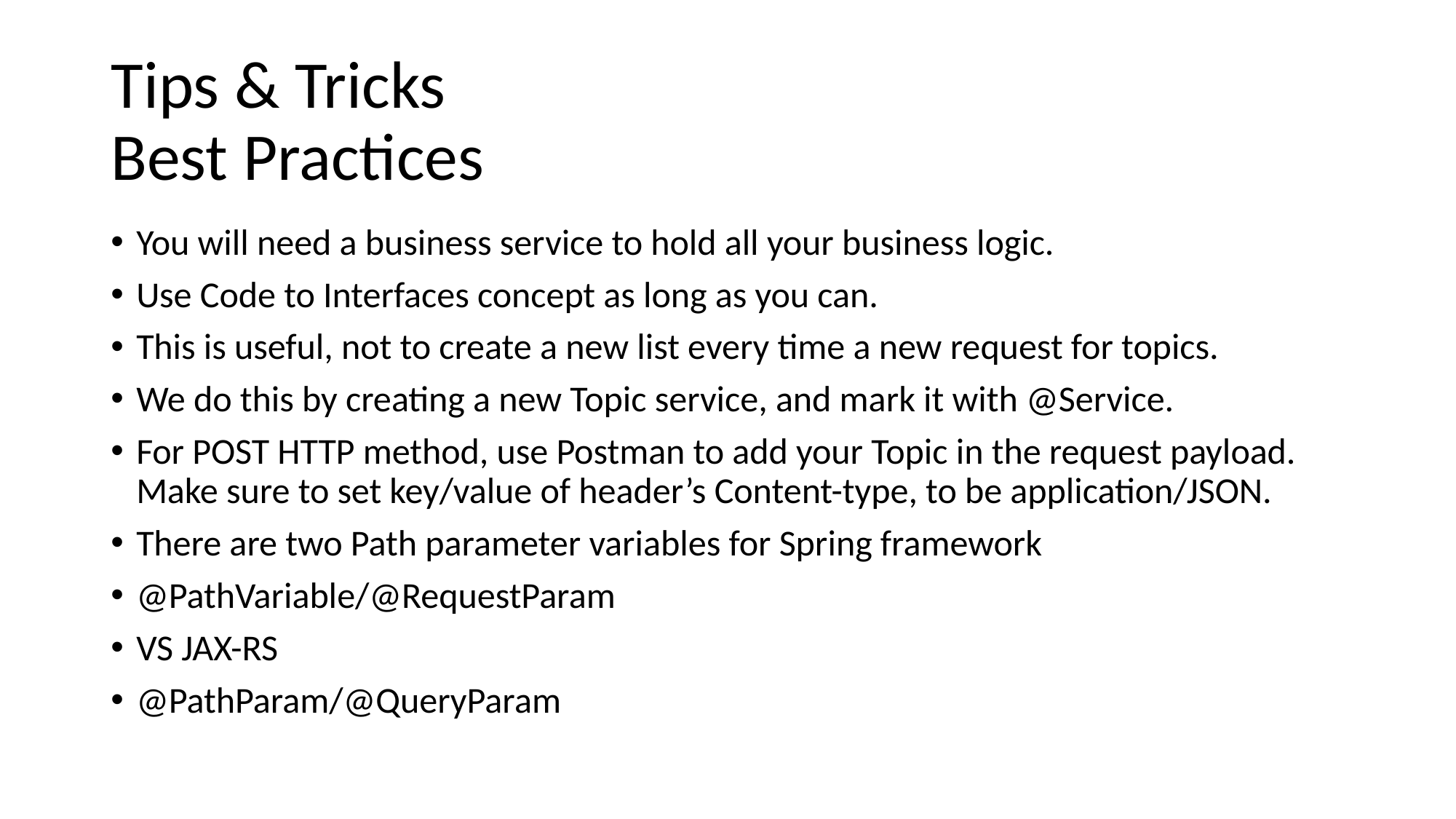

# Tips & Tricks Best Practices
You will need a business service to hold all your business logic.
Use Code to Interfaces concept as long as you can.
This is useful, not to create a new list every time a new request for topics.
We do this by creating a new Topic service, and mark it with @Service.
For POST HTTP method, use Postman to add your Topic in the request payload. Make sure to set key/value of header’s Content-type, to be application/JSON.
There are two Path parameter variables for Spring framework
@PathVariable/@RequestParam
VS JAX-RS
@PathParam/@QueryParam